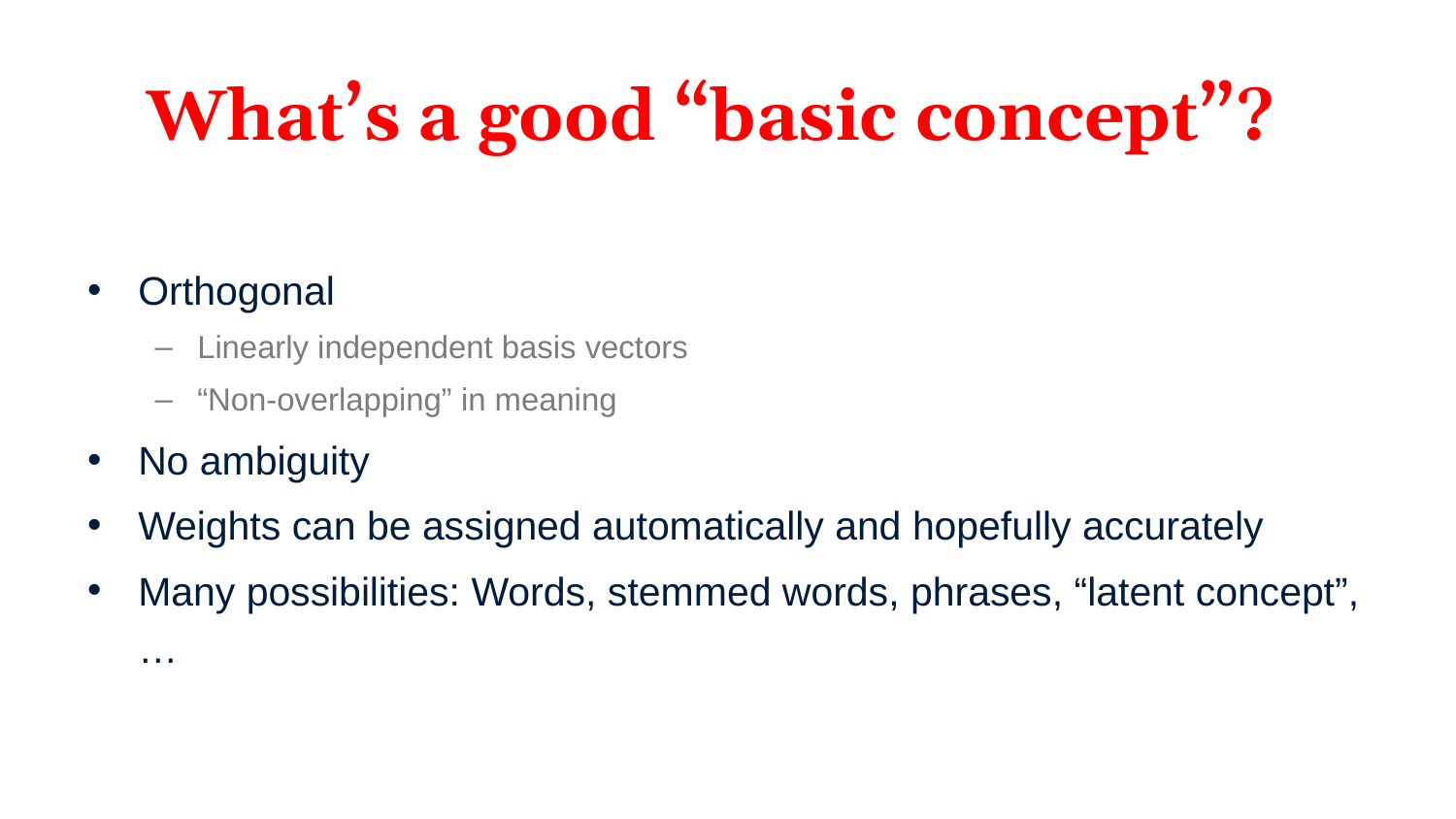

# What’s a good “basic concept”?
Orthogonal
Linearly independent basis vectors
“Non-overlapping” in meaning
No ambiguity
Weights can be assigned automatically and hopefully accurately
Many possibilities: Words, stemmed words, phrases, “latent concept”, …